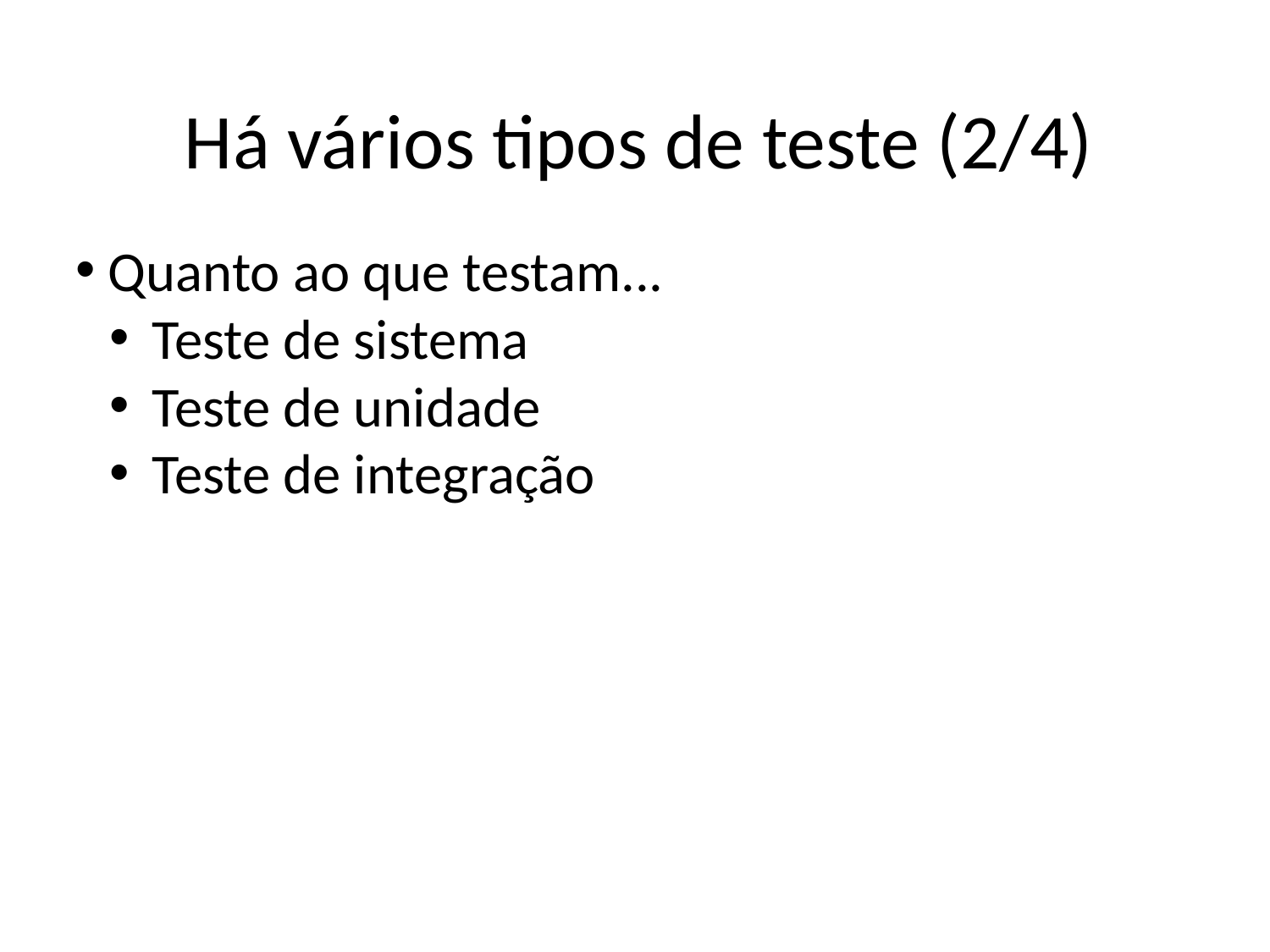

Há vários tipos de teste (2/4)
 Quanto ao que testam...
 Teste de sistema
 Teste de unidade
 Teste de integração